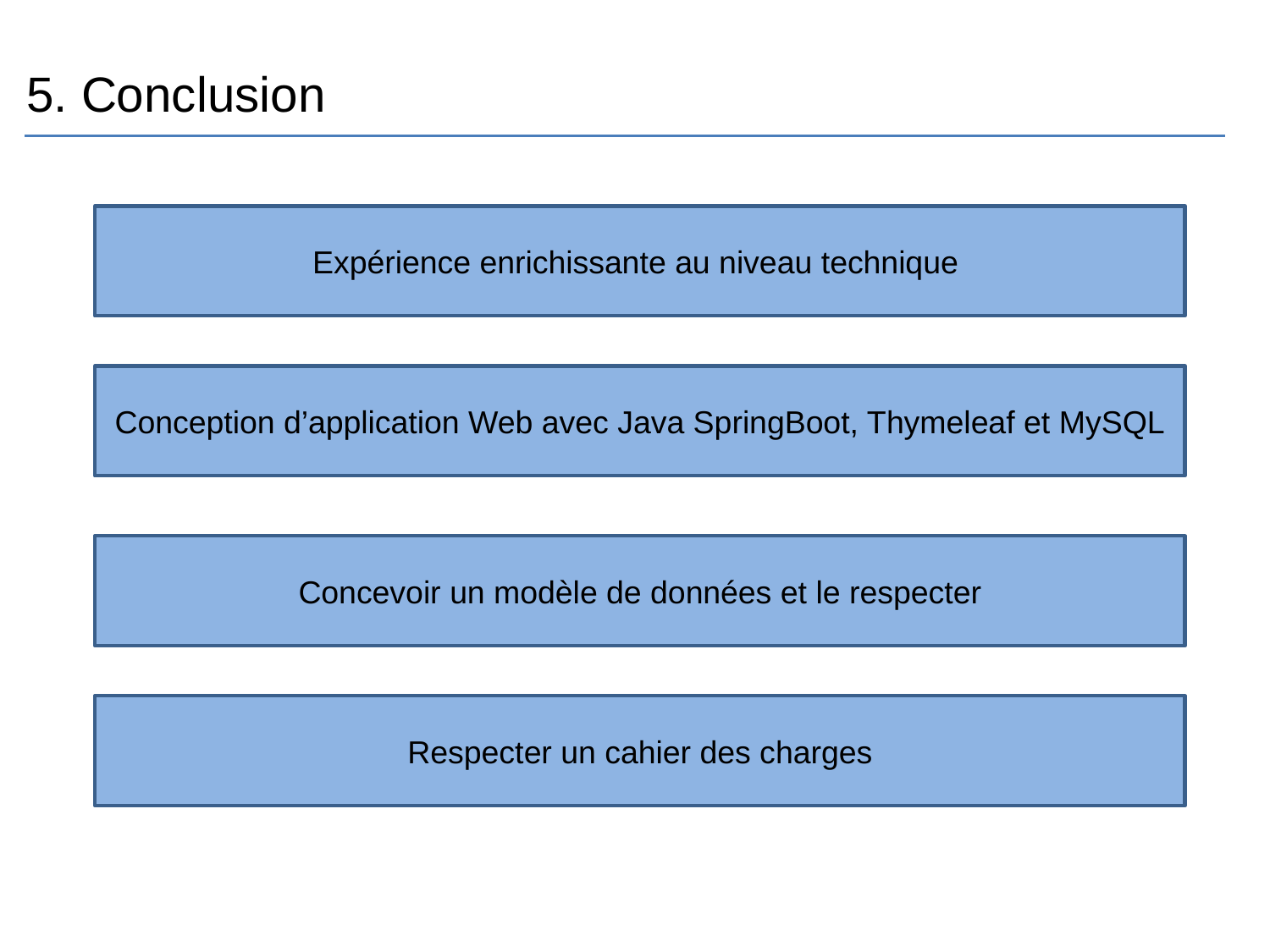

5. Conclusion

Expérience enrichissante au niveau technique
Conception d’application Web avec Java SpringBoot, Thymeleaf et MySQL
Concevoir un modèle de données et le respecter
Respecter un cahier des charges